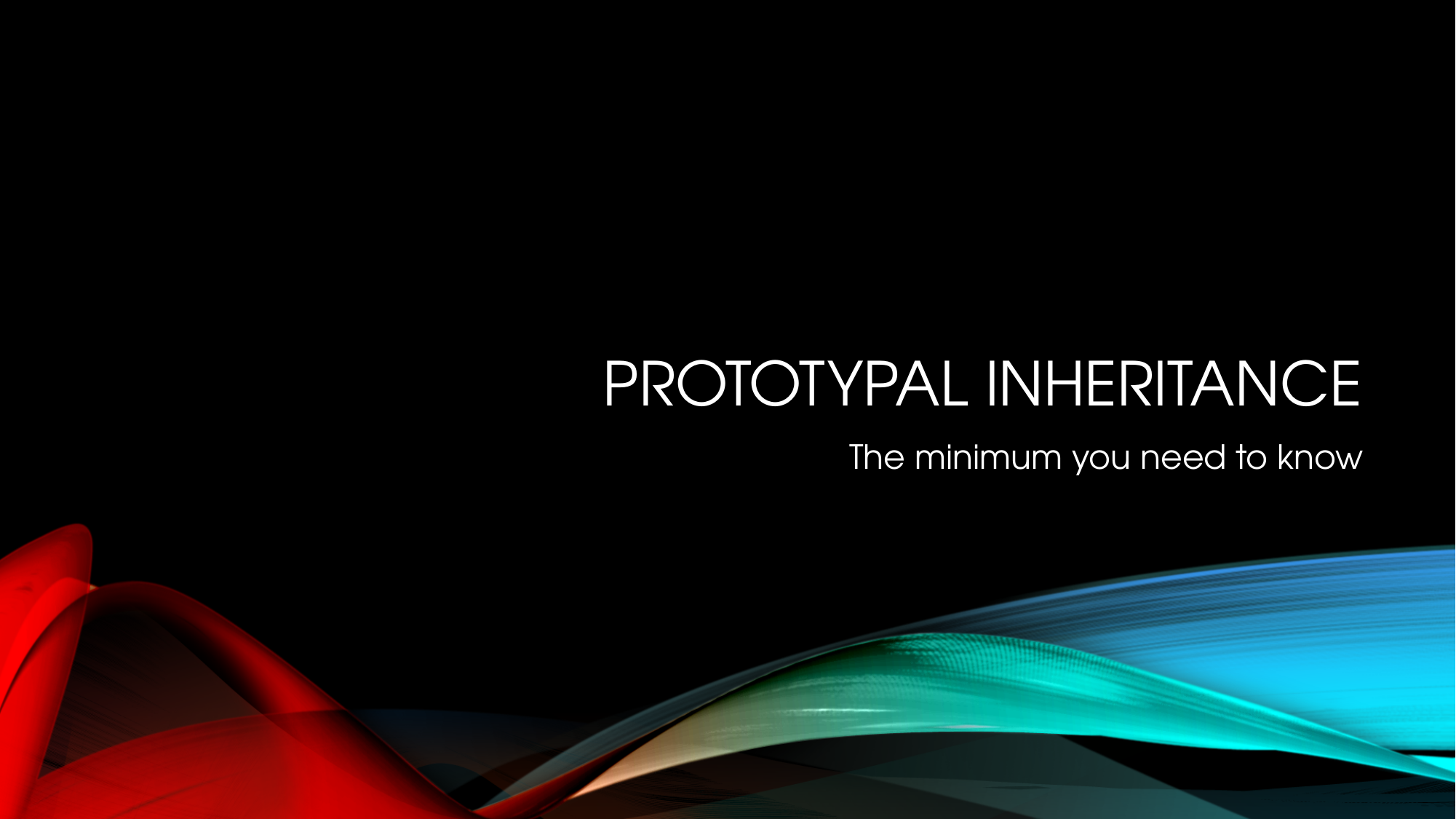

# Prototypal Inheritance
The minimum you need to know